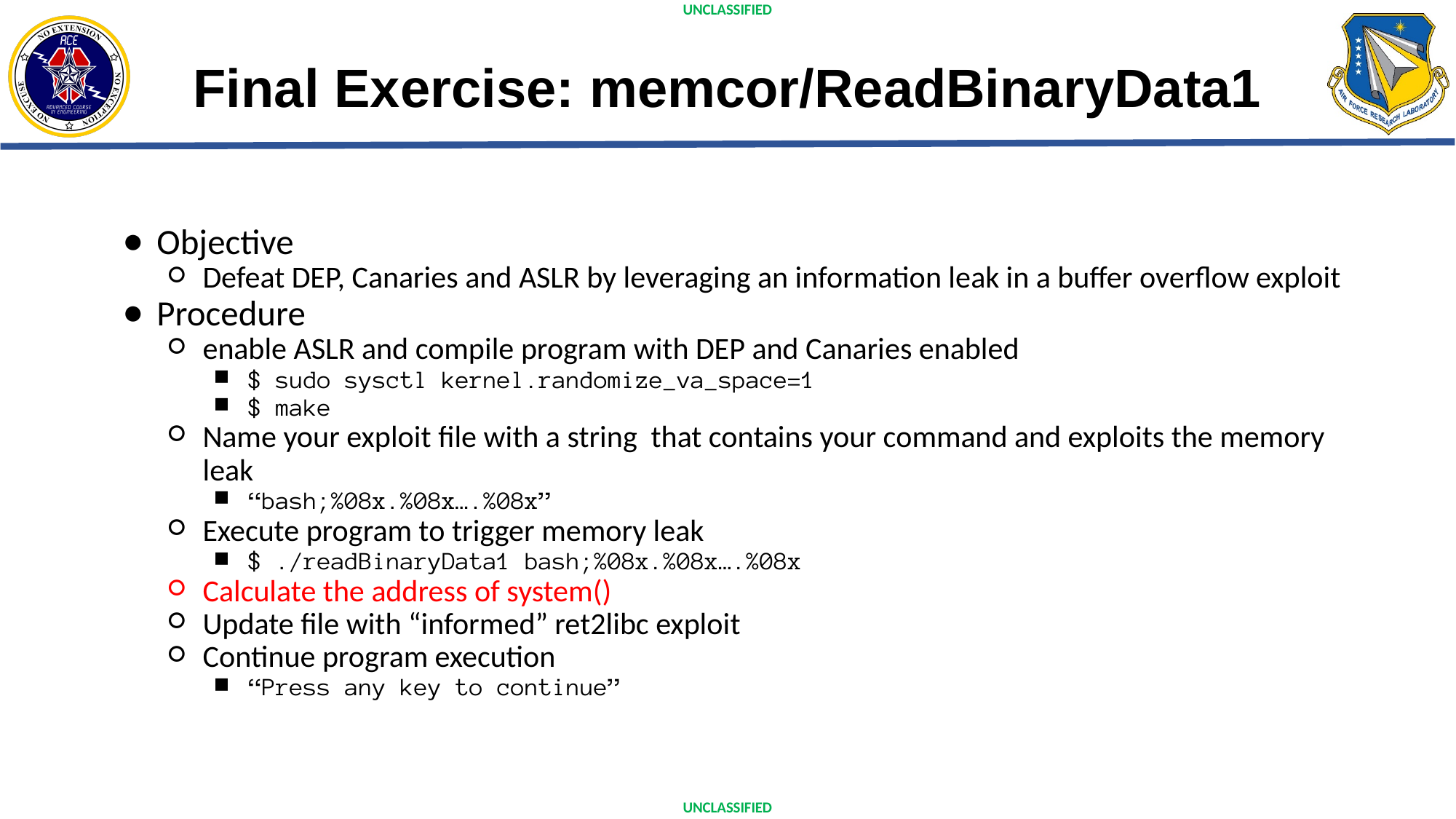

# Final Exercise: memcor/ReadBinaryData1
Objective
Defeat DEP, Canaries and ASLR by leveraging an information leak in a buffer overflow exploit
Procedure
enable ASLR and compile program with DEP and Canaries enabled
$ sudo sysctl kernel.randomize_va_space=1
$ make
Name your exploit file with a string  that contains your command and exploits the memory leak
“bash;%08x.%08x….%08x”
Execute program to trigger memory leak
$ ./readBinaryData1 bash;%08x.%08x….%08x
Calculate the address of system()
Update file with “informed” ret2libc exploit
Continue program execution
“Press any key to continue”